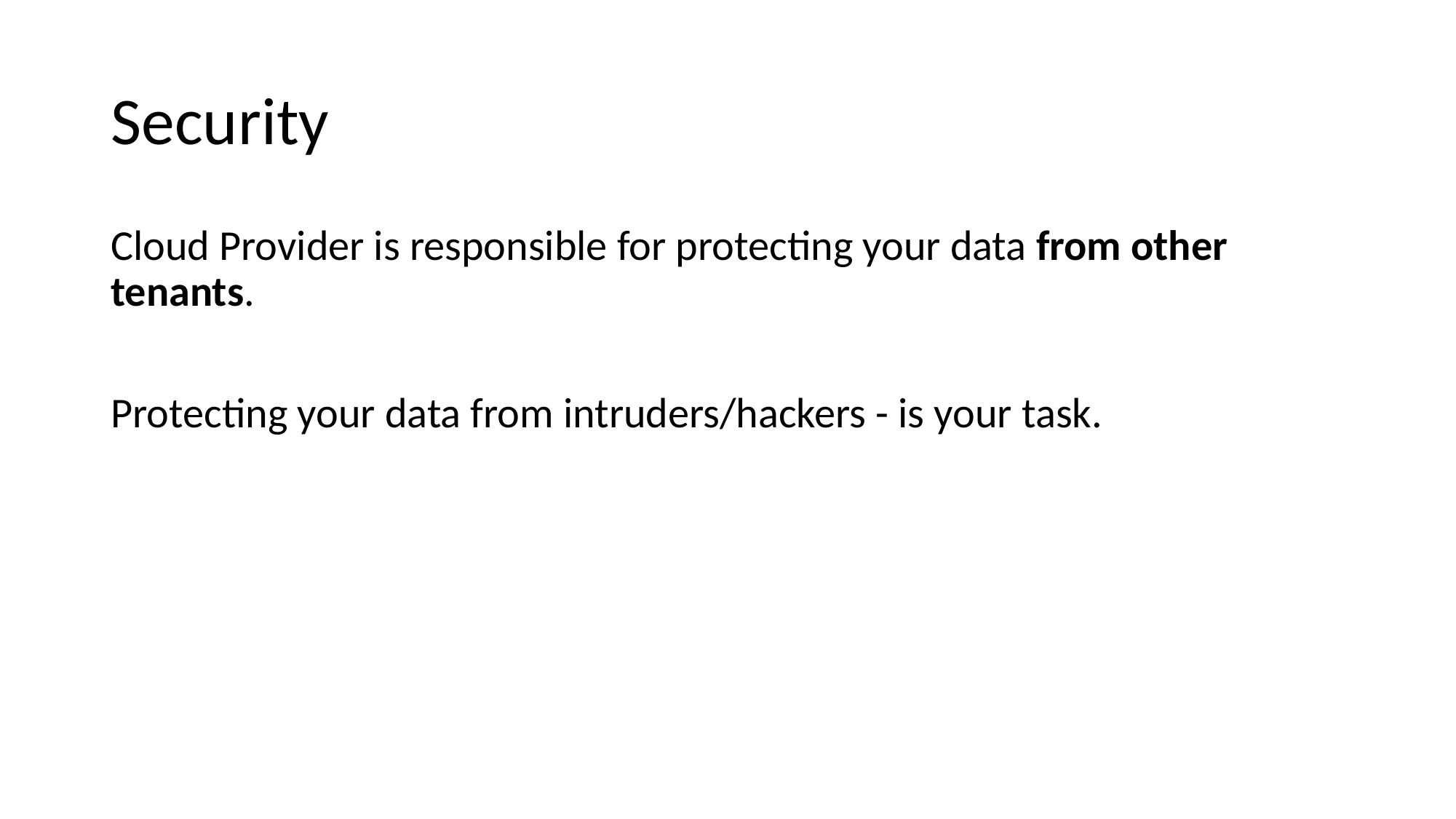

# Security
Cloud Provider is responsible for protecting your data from other tenants.

Protecting your data from intruders/hackers - is your task.